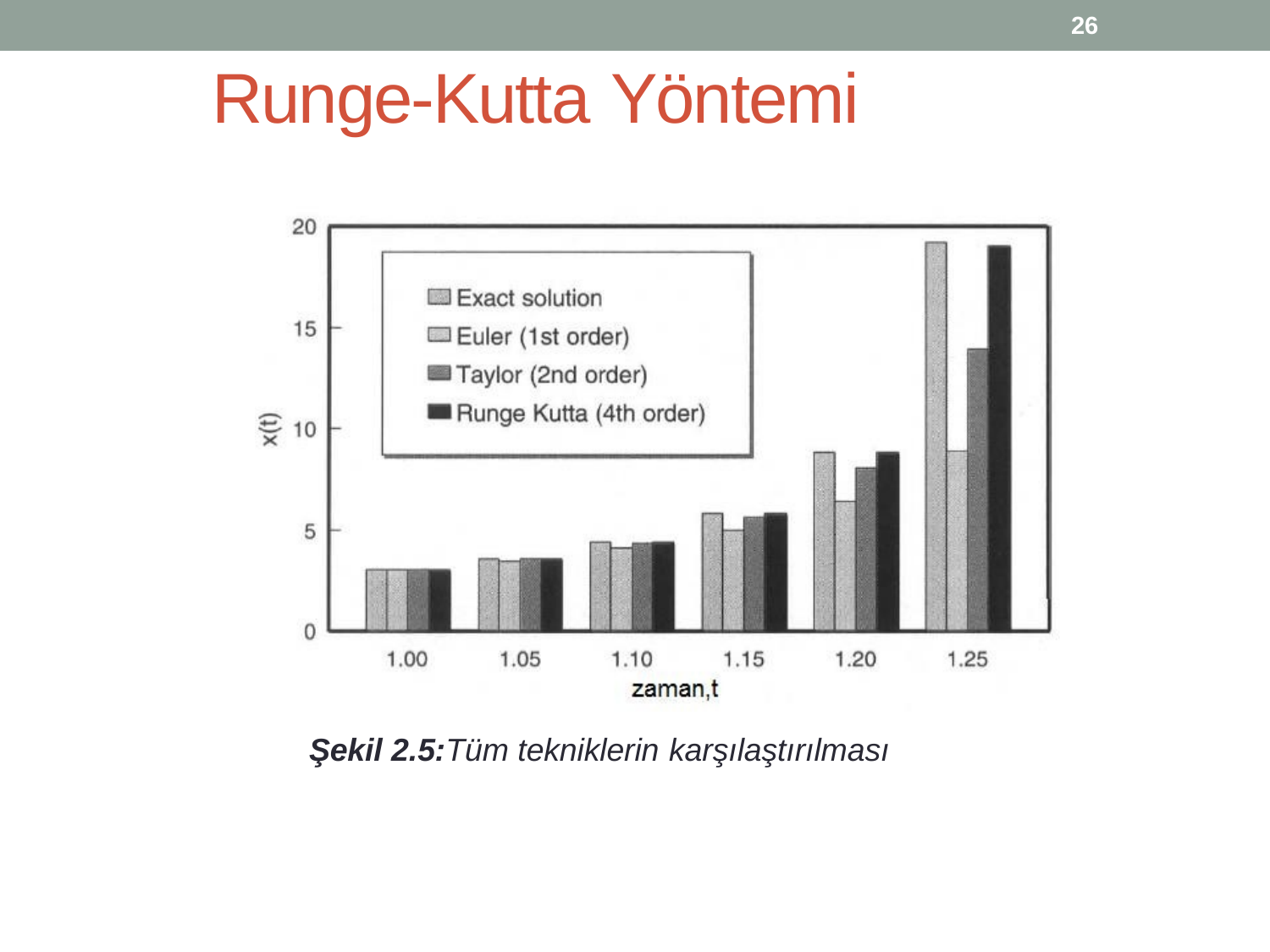

26
# Runge-Kutta Yöntemi

Şekil 2.5:Tüm tekniklerin karşılaştırılması